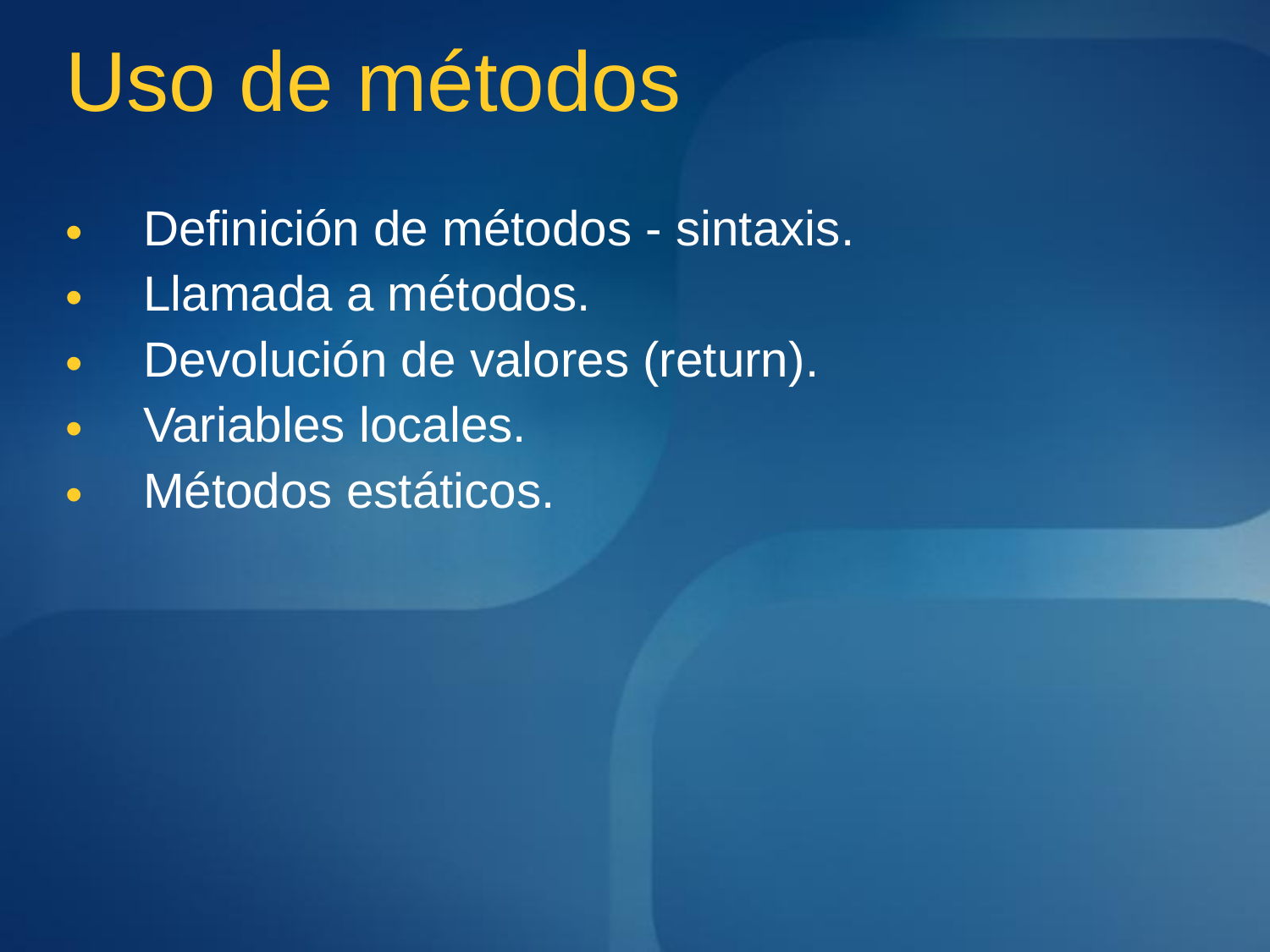

# Uso de métodos
Definición de métodos - sintaxis.
Llamada a métodos.
Devolución de valores (return).
Variables locales.
Métodos estáticos.